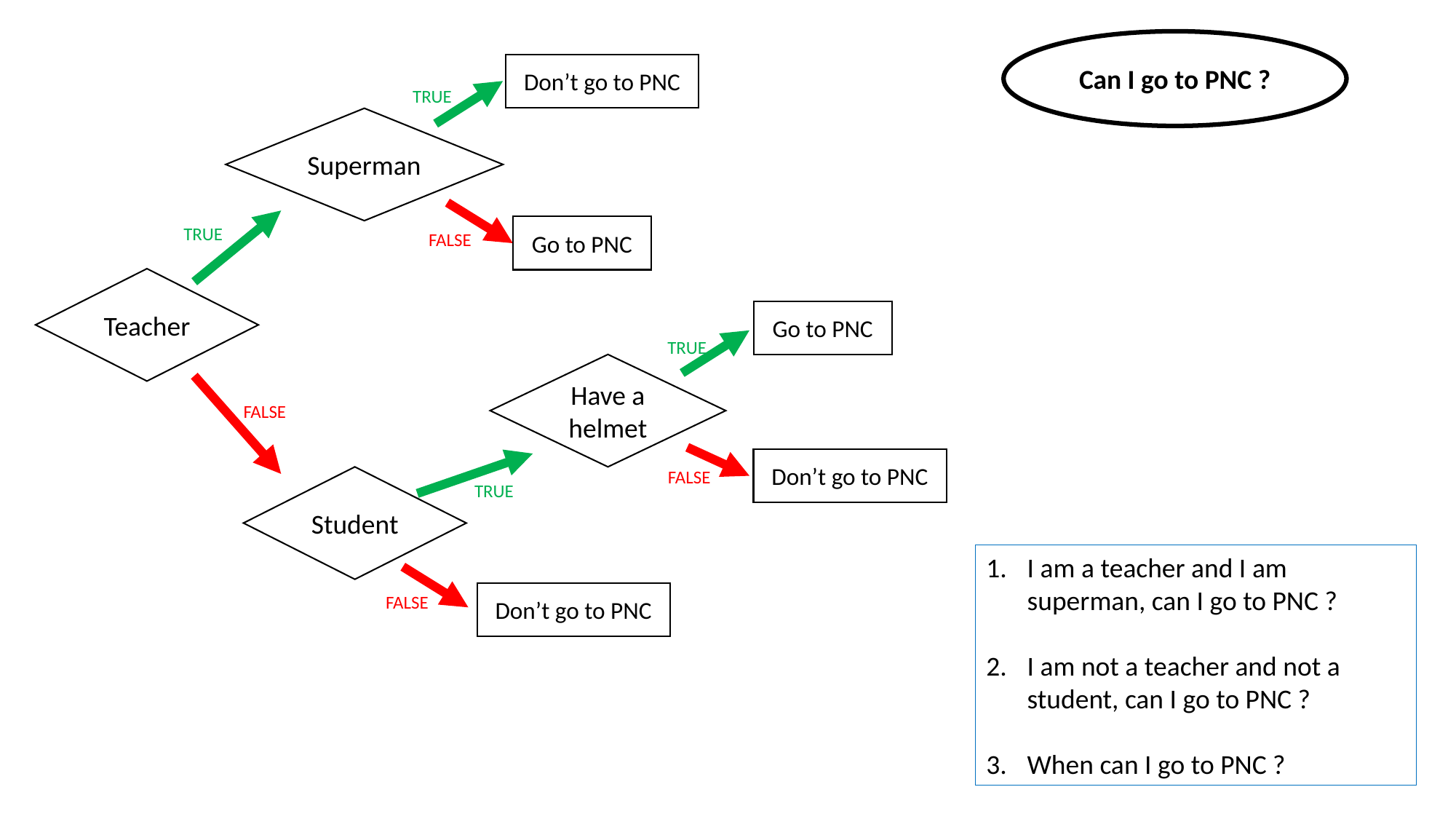

Can I go to PNC ?
Don’t go to PNC
TRUE
Superman
Go to PNC
TRUE
FALSE
Teacher
Go to PNC
TRUE
Have a helmet
FALSE
Don’t go to PNC
FALSE
Student
TRUE
I am a teacher and I am superman, can I go to PNC ?

I am not a teacher and not a student, can I go to PNC ?

When can I go to PNC ?
Don’t go to PNC
FALSE